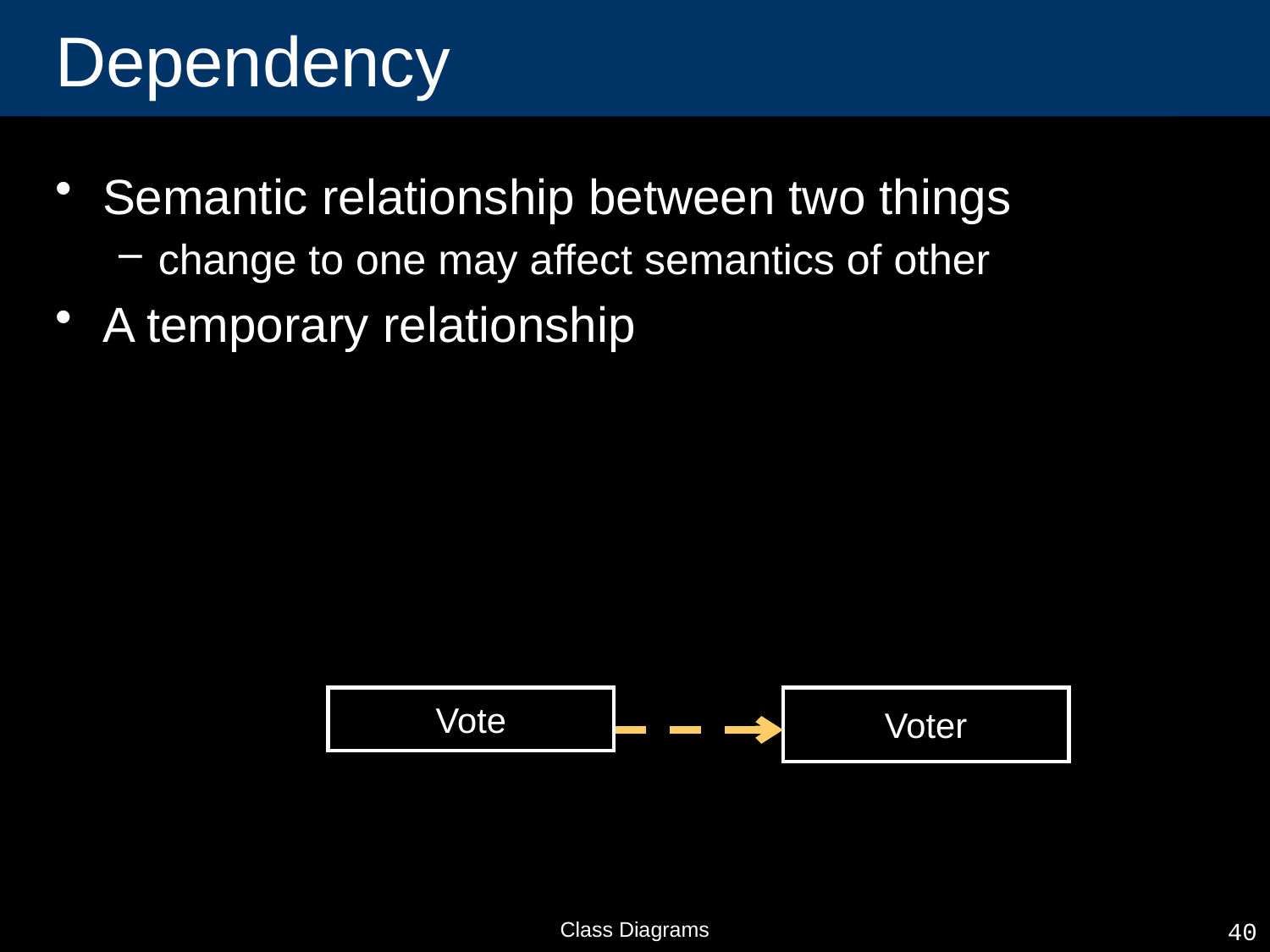

# Dependency
Semantic relationship between two things
change to one may affect semantics of other
A temporary relationship
Vote
Voter
Class Diagrams
40